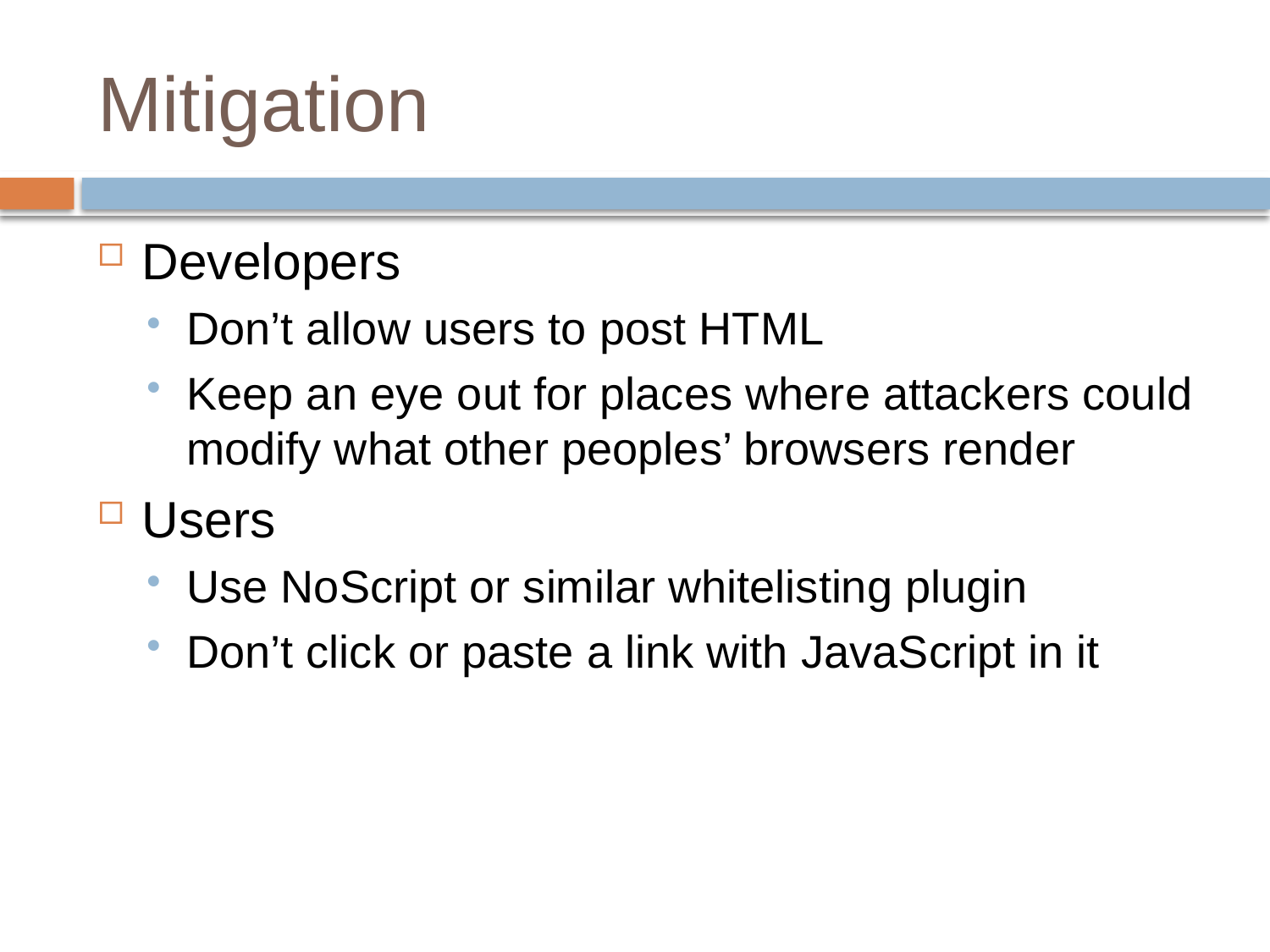

# Mitigation
Developers
Don’t allow users to post HTML
Keep an eye out for places where attackers could modify what other peoples’ browsers render
Users
Use NoScript or similar whitelisting plugin
Don’t click or paste a link with JavaScript in it